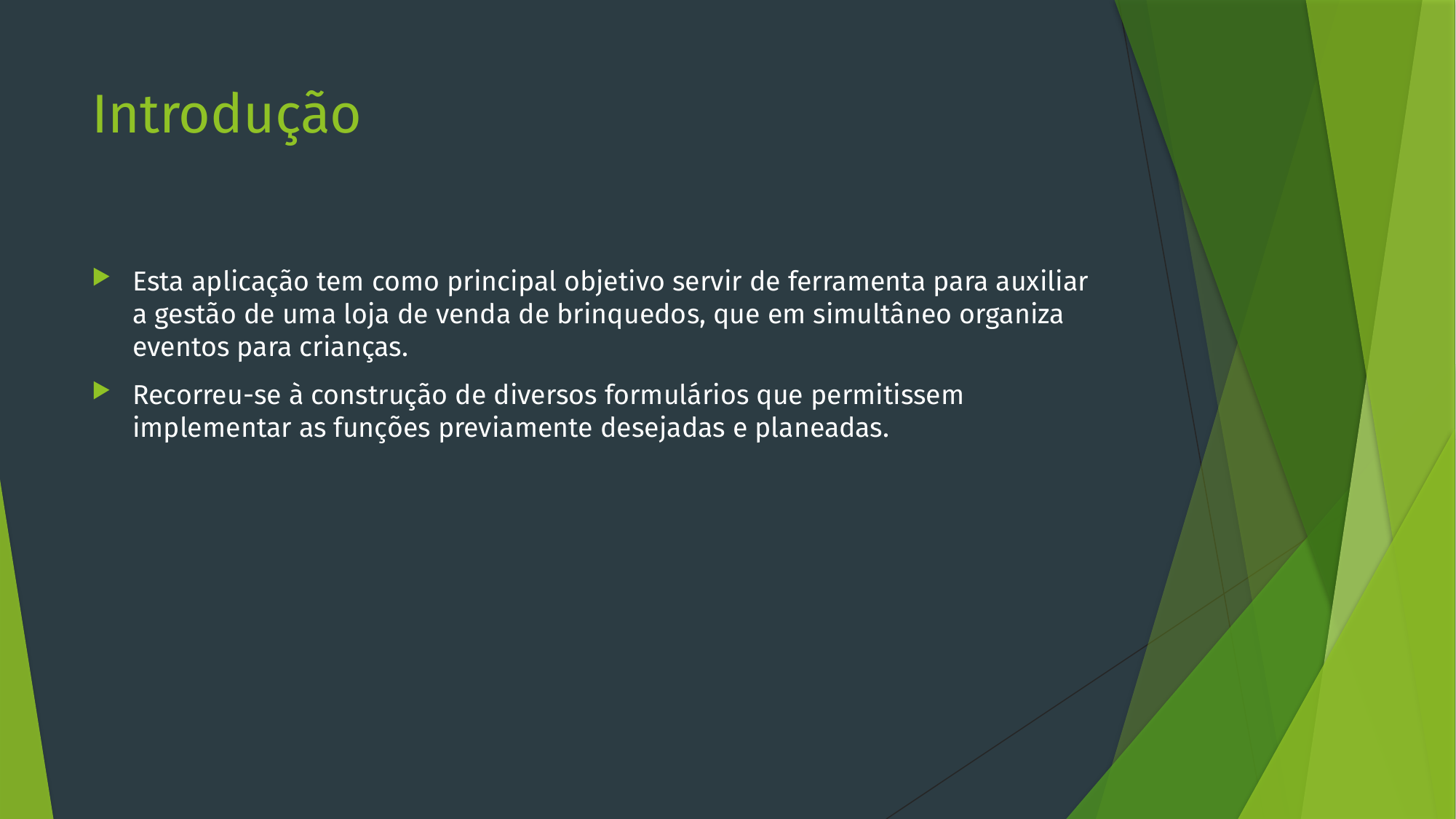

# Introdução
Esta aplicação tem como principal objetivo servir de ferramenta para auxiliar a gestão de uma loja de venda de brinquedos, que em simultâneo organiza eventos para crianças.
Recorreu-se à construção de diversos formulários que permitissem implementar as funções previamente desejadas e planeadas.